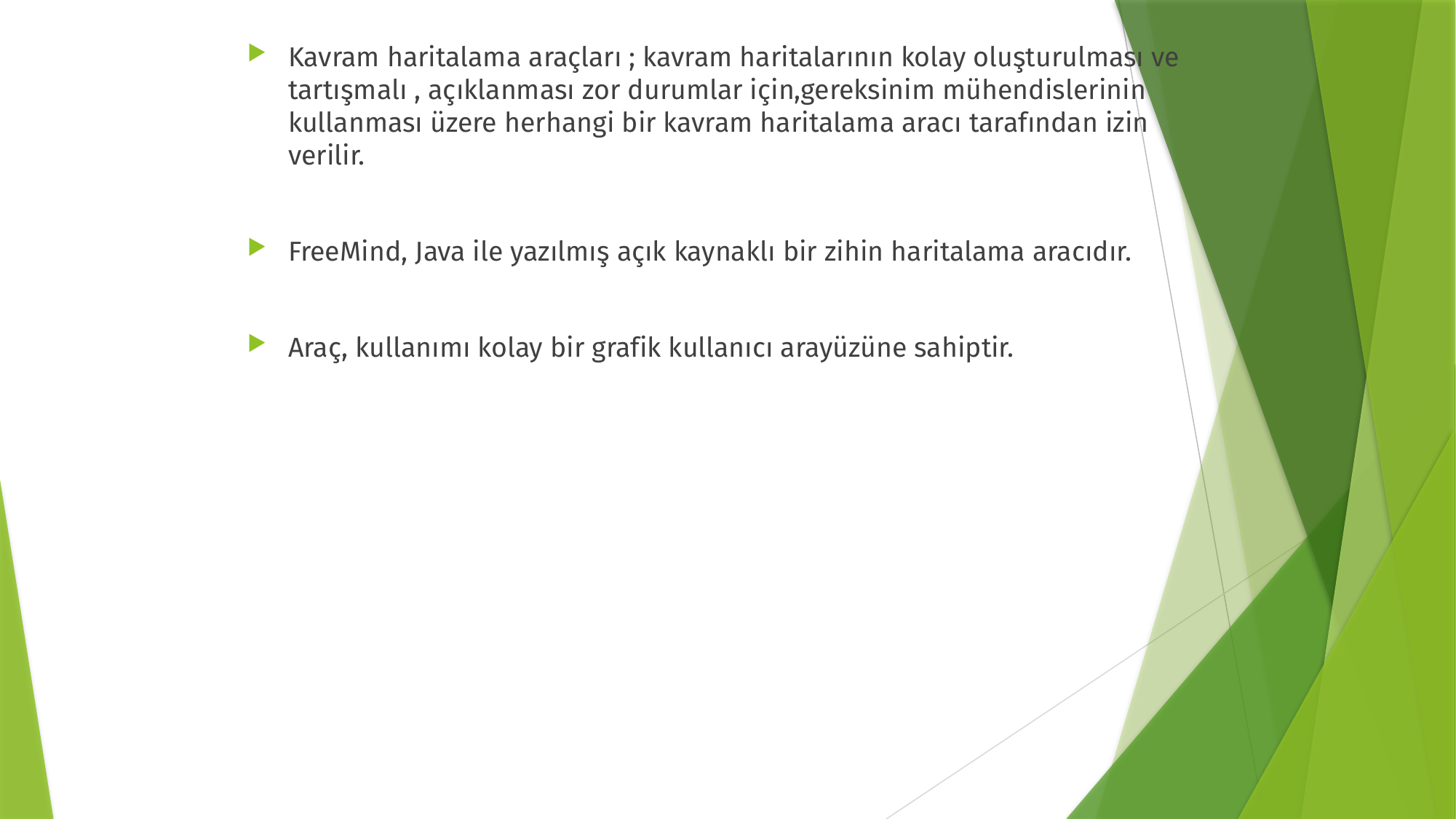

Kavram haritalama araçları ; kavram haritalarının kolay oluşturulması ve tartışmalı , açıklanması zor durumlar için,gereksinim mühendislerinin kullanması üzere herhangi bir kavram haritalama aracı tarafından izin verilir.

FreeMind, Java ile yazılmış açık kaynaklı bir zihin haritalama aracıdır.

Araç, kullanımı kolay bir grafik kullanıcı arayüzüne sahiptir.